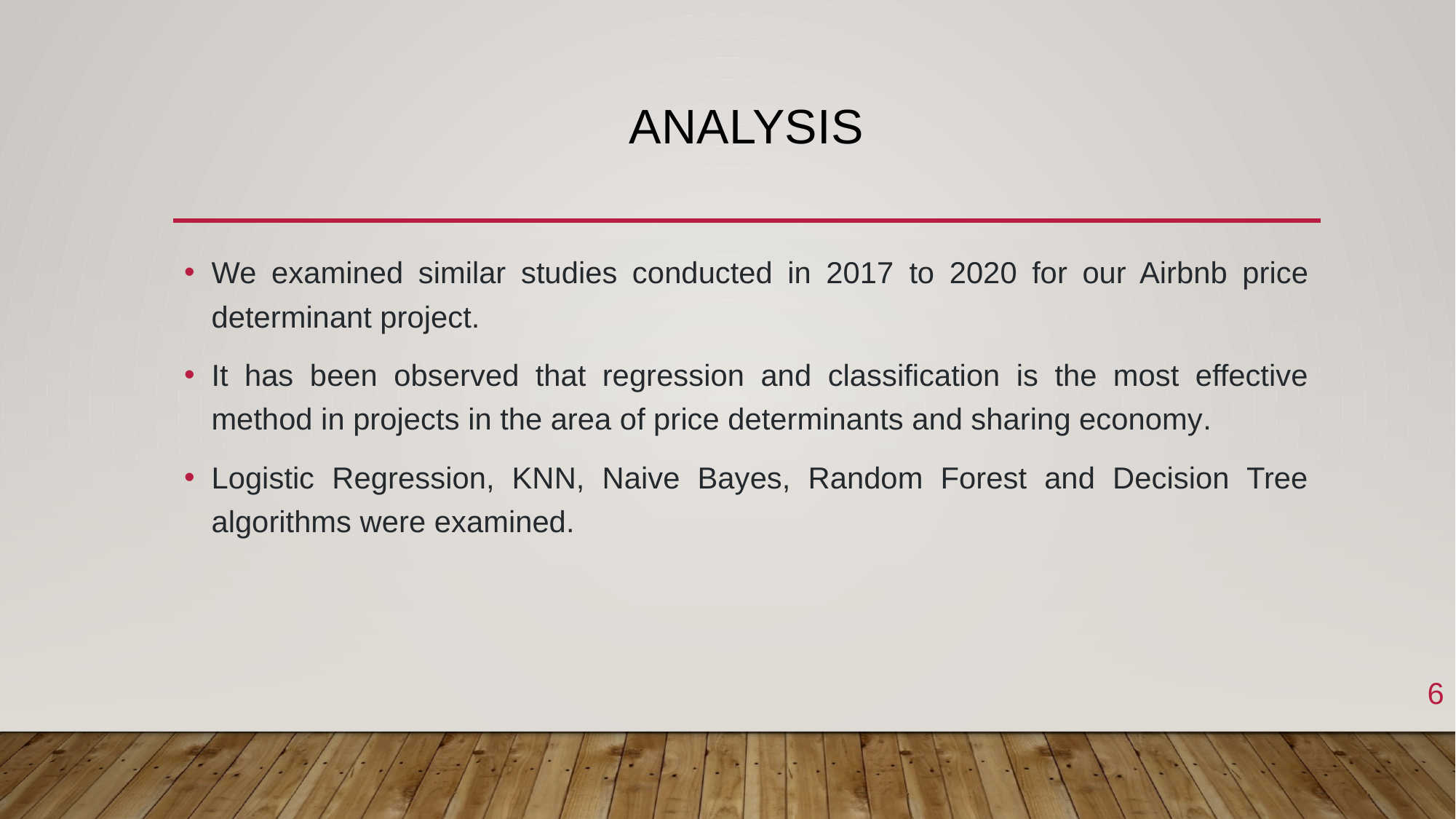

# AnalysIs
We examined similar studies conducted in 2017 to 2020 for our Airbnb price determinant project.
It has been observed that regression and classification is the most effective method in projects in the area of price determinants and sharing economy.
Logistic Regression, KNN, Naive Bayes, Random Forest and Decision Tree algorithms were examined.

6